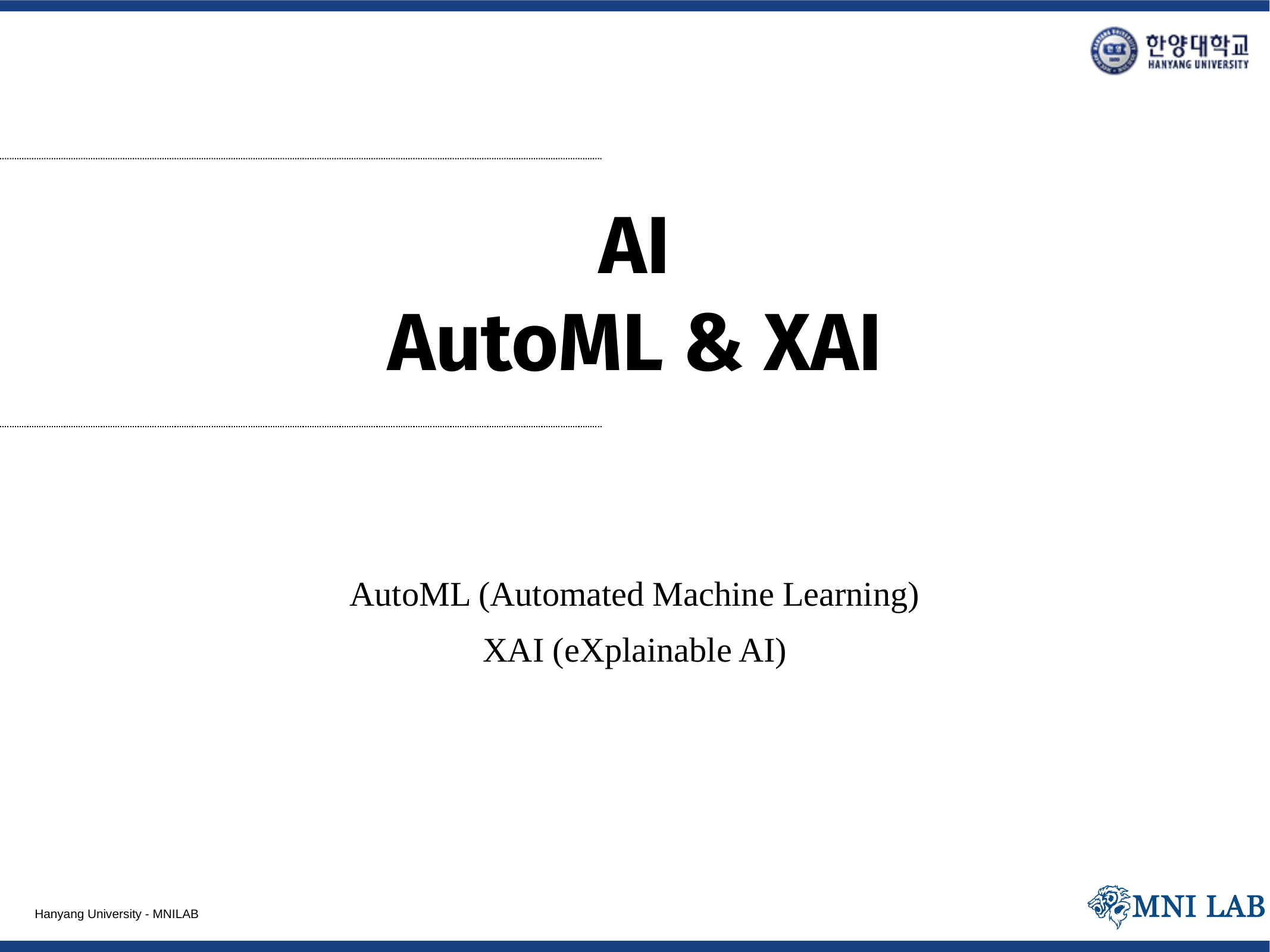

# AI AutoML & XAI
AutoML (Automated Machine Learning)
XAI (eXplainable AI)